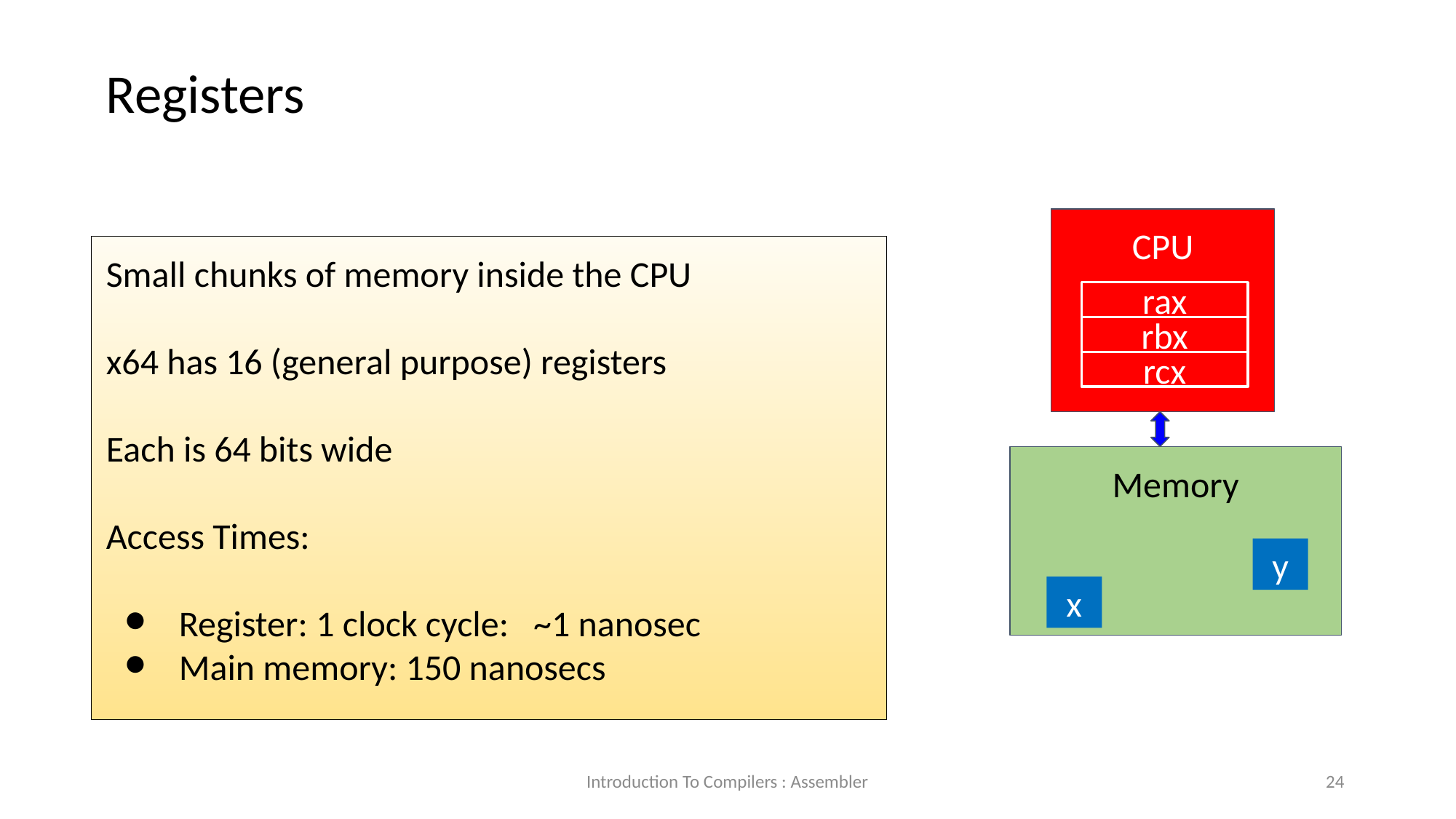

Registers
CPU
Small chunks of memory inside the CPU

x64 has 16 (general purpose) registers

Each is 64 bits wide

Access Times:

Register: 1 clock cycle:   ~1 nanosec
Main memory: 150 nanosecs

rax
rbx
rcx

Memory
y
x
Introduction To Compilers : Assembler
24